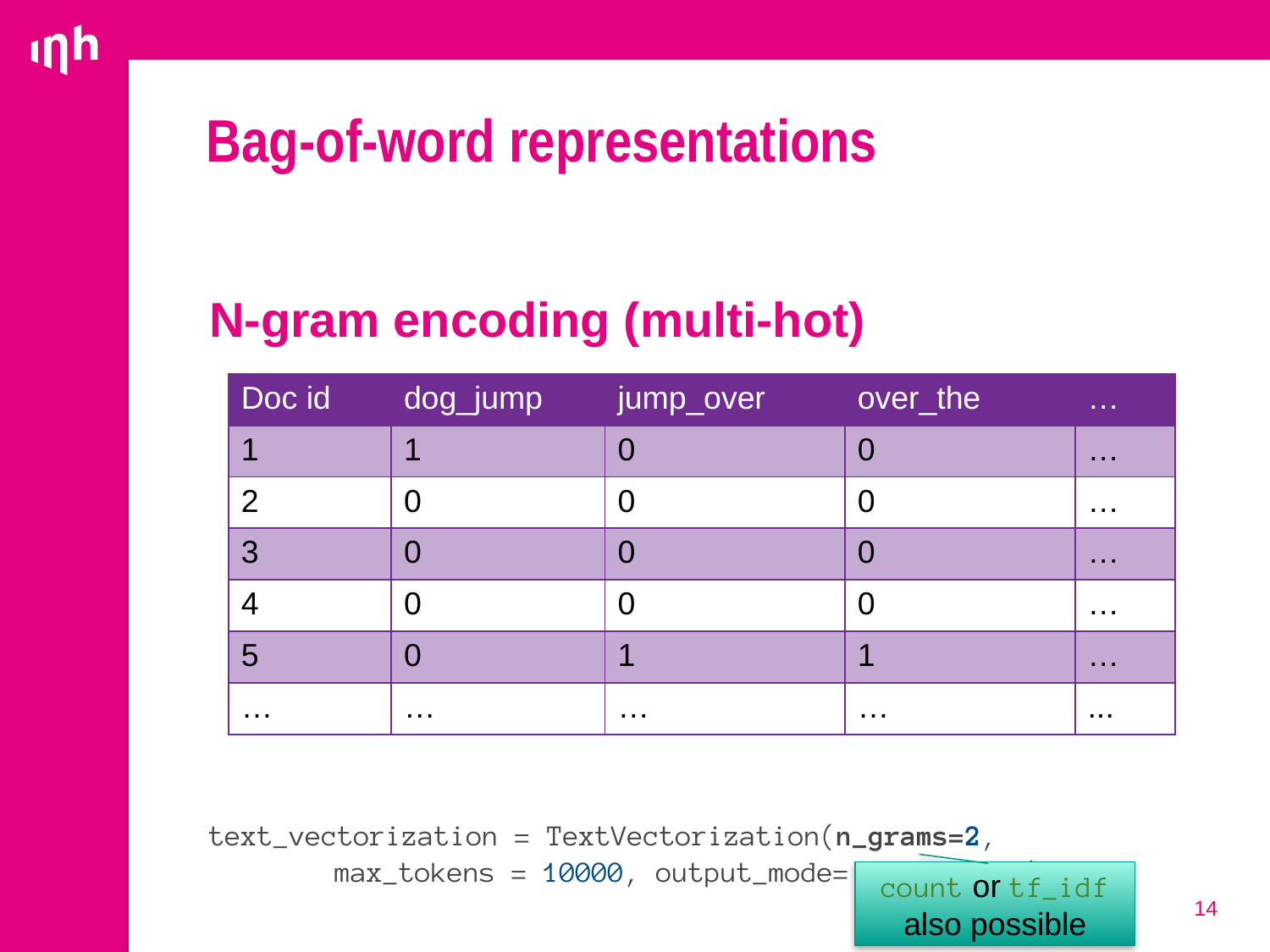

# Bag-of-word representations
N-gram encoding (multi-hot)

text_vectorization = TextVectorization(n_grams=2,
	max_tokens = 10000, output_mode='multi-hot')

| Doc id | dog\_jump | jump\_over | over\_the | … |
| --- | --- | --- | --- | --- |
| 1 | 1 | 0 | 0 | … |
| 2 | 0 | 0 | 0 | … |
| 3 | 0 | 0 | 0 | … |
| 4 | 0 | 0 | 0 | … |
| 5 | 0 | 1 | 1 | … |
| … | … | … | … | ... |
count or tf_idf also possible
14